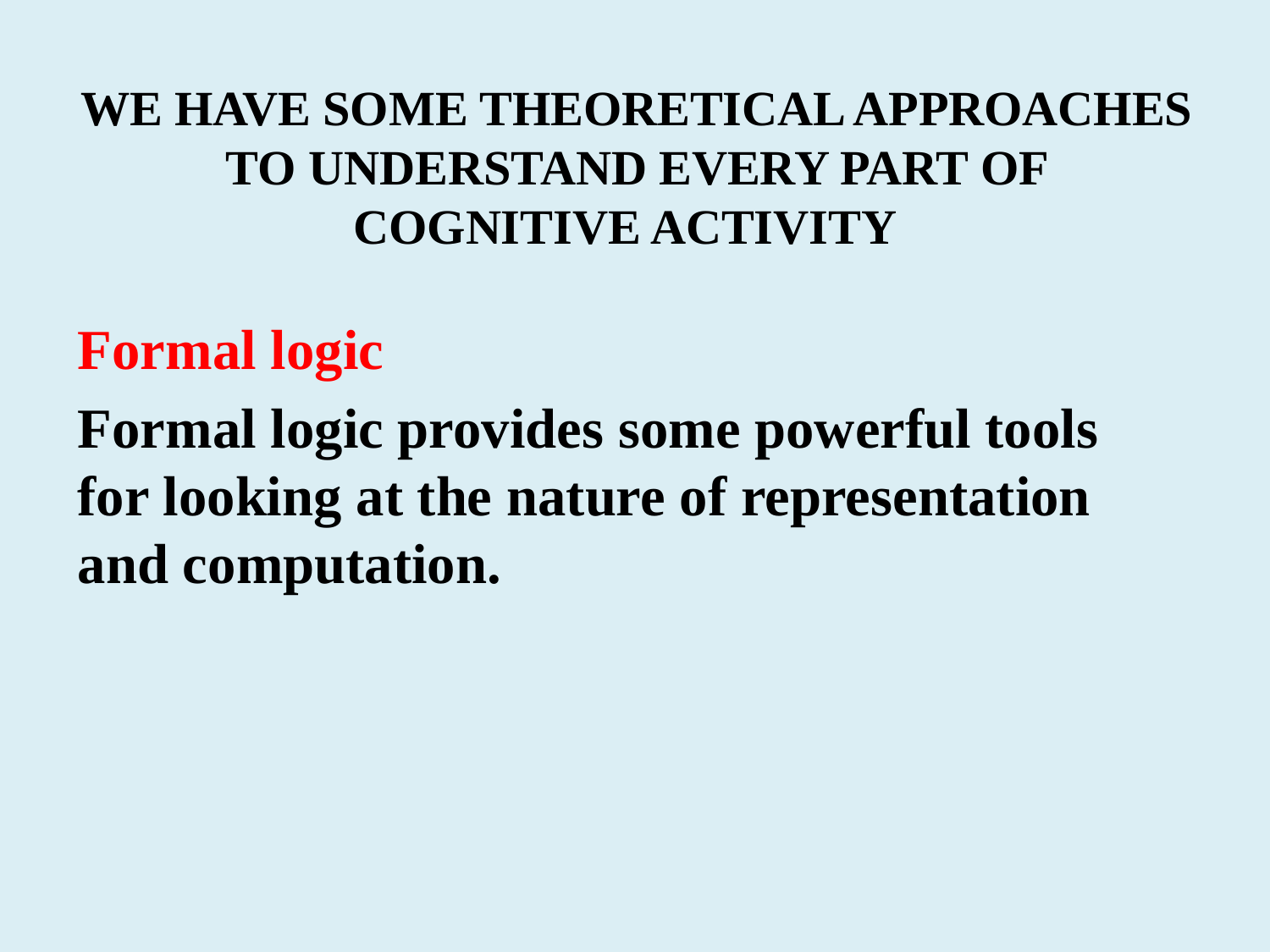

# WE HAVE SOME THEORETICAL APPROACHES TO UNDERSTAND EVERY PART OF COGNITIVE ACTIVITY
Formal logic
Formal logic provides some powerful tools for looking at the nature of representation and computation.